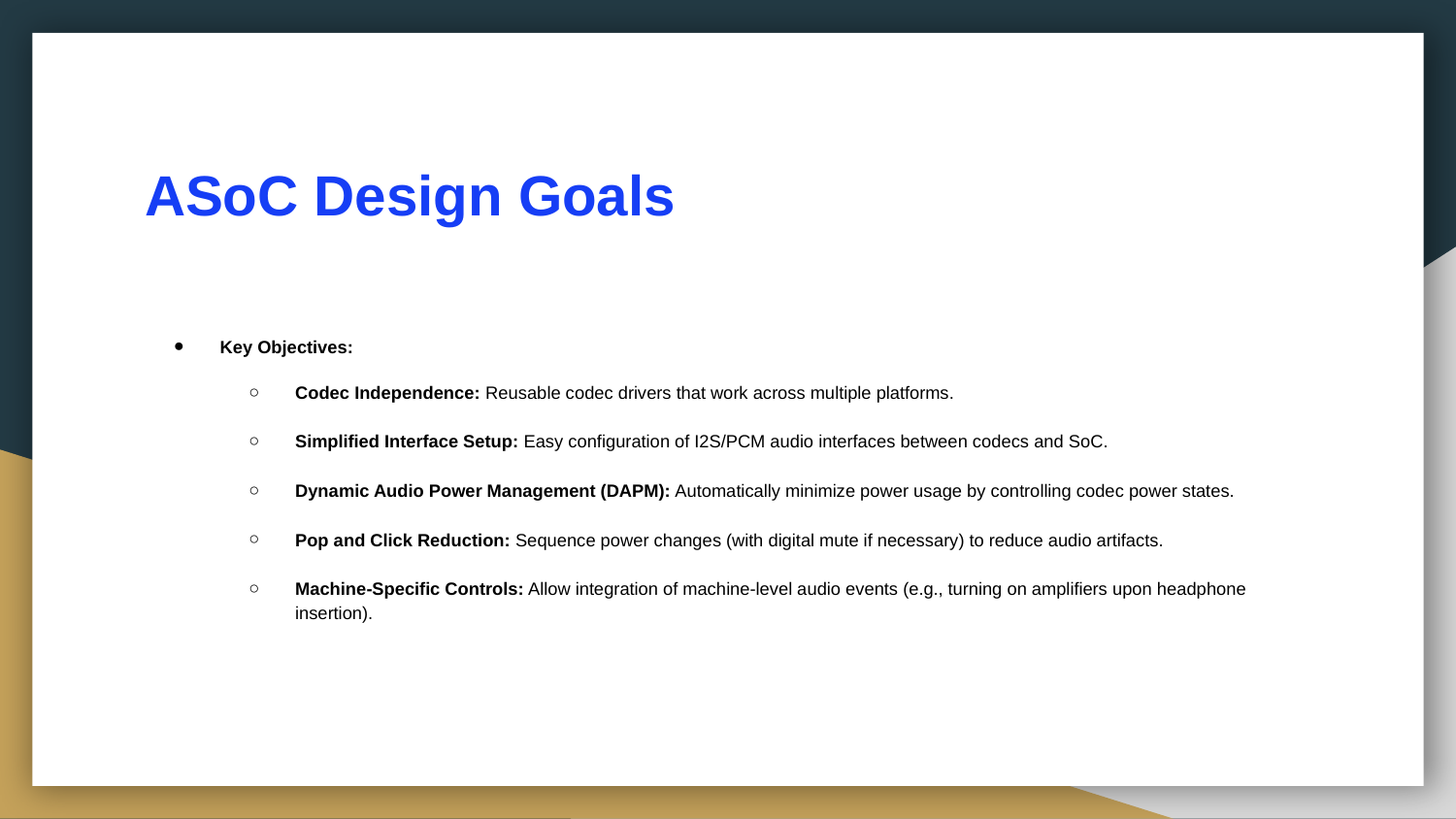

# ASoC Design Goals

Key Objectives:
Codec Independence: Reusable codec drivers that work across multiple platforms.
Simplified Interface Setup: Easy configuration of I2S/PCM audio interfaces between codecs and SoC.
Dynamic Audio Power Management (DAPM): Automatically minimize power usage by controlling codec power states.
Pop and Click Reduction: Sequence power changes (with digital mute if necessary) to reduce audio artifacts.
Machine-Specific Controls: Allow integration of machine-level audio events (e.g., turning on amplifiers upon headphone insertion).
​